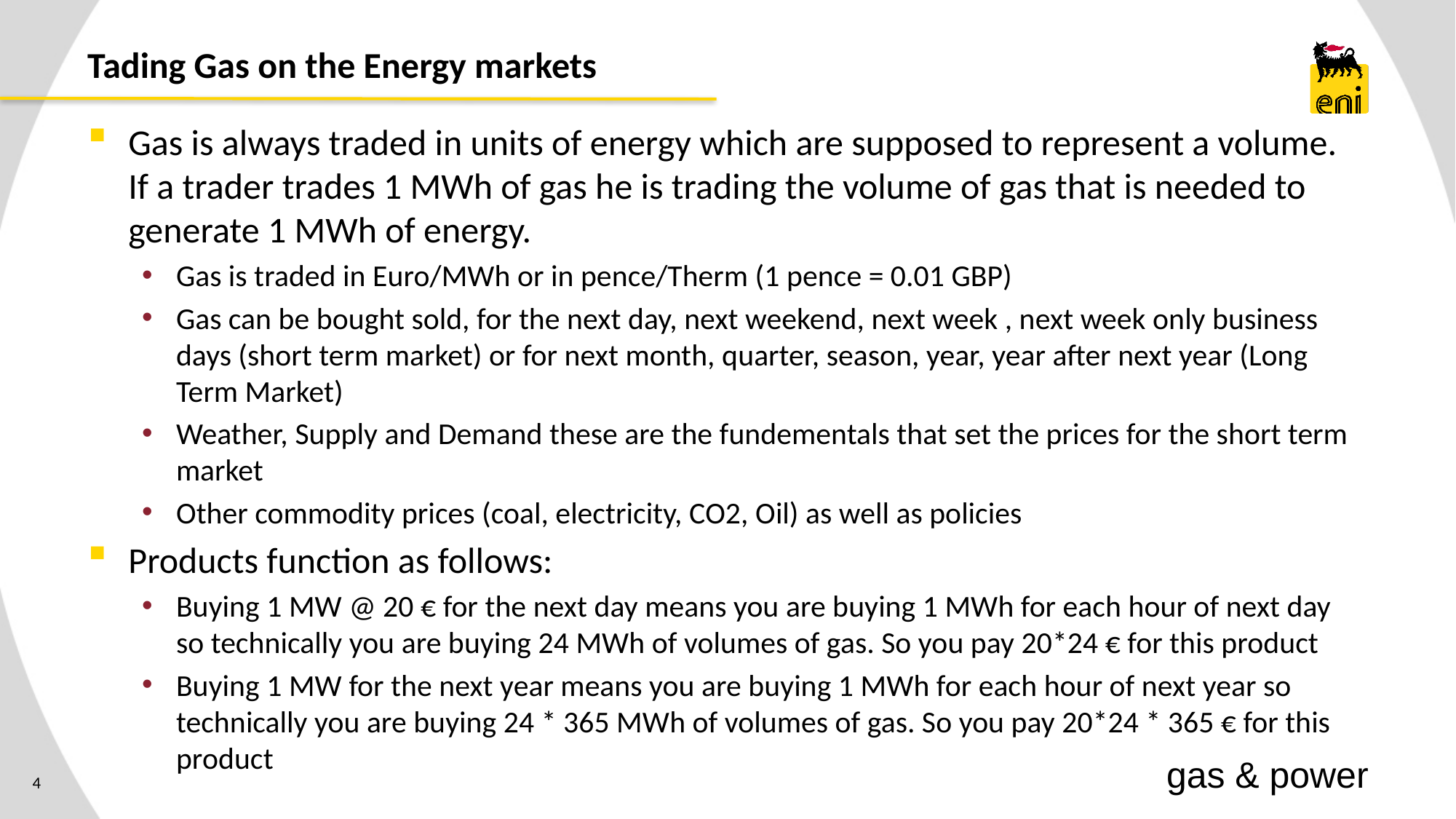

# Tading Gas on the Energy markets
Gas is always traded in units of energy which are supposed to represent a volume. If a trader trades 1 MWh of gas he is trading the volume of gas that is needed to generate 1 MWh of energy.
Gas is traded in Euro/MWh or in pence/Therm (1 pence = 0.01 GBP)
Gas can be bought sold, for the next day, next weekend, next week , next week only business days (short term market) or for next month, quarter, season, year, year after next year (Long Term Market)
Weather, Supply and Demand these are the fundementals that set the prices for the short term market
Other commodity prices (coal, electricity, CO2, Oil) as well as policies
Products function as follows:
Buying 1 MW @ 20 € for the next day means you are buying 1 MWh for each hour of next day so technically you are buying 24 MWh of volumes of gas. So you pay 20*24 € for this product
Buying 1 MW for the next year means you are buying 1 MWh for each hour of next year so technically you are buying 24 * 365 MWh of volumes of gas. So you pay 20*24 * 365 € for this product
gas & power
4